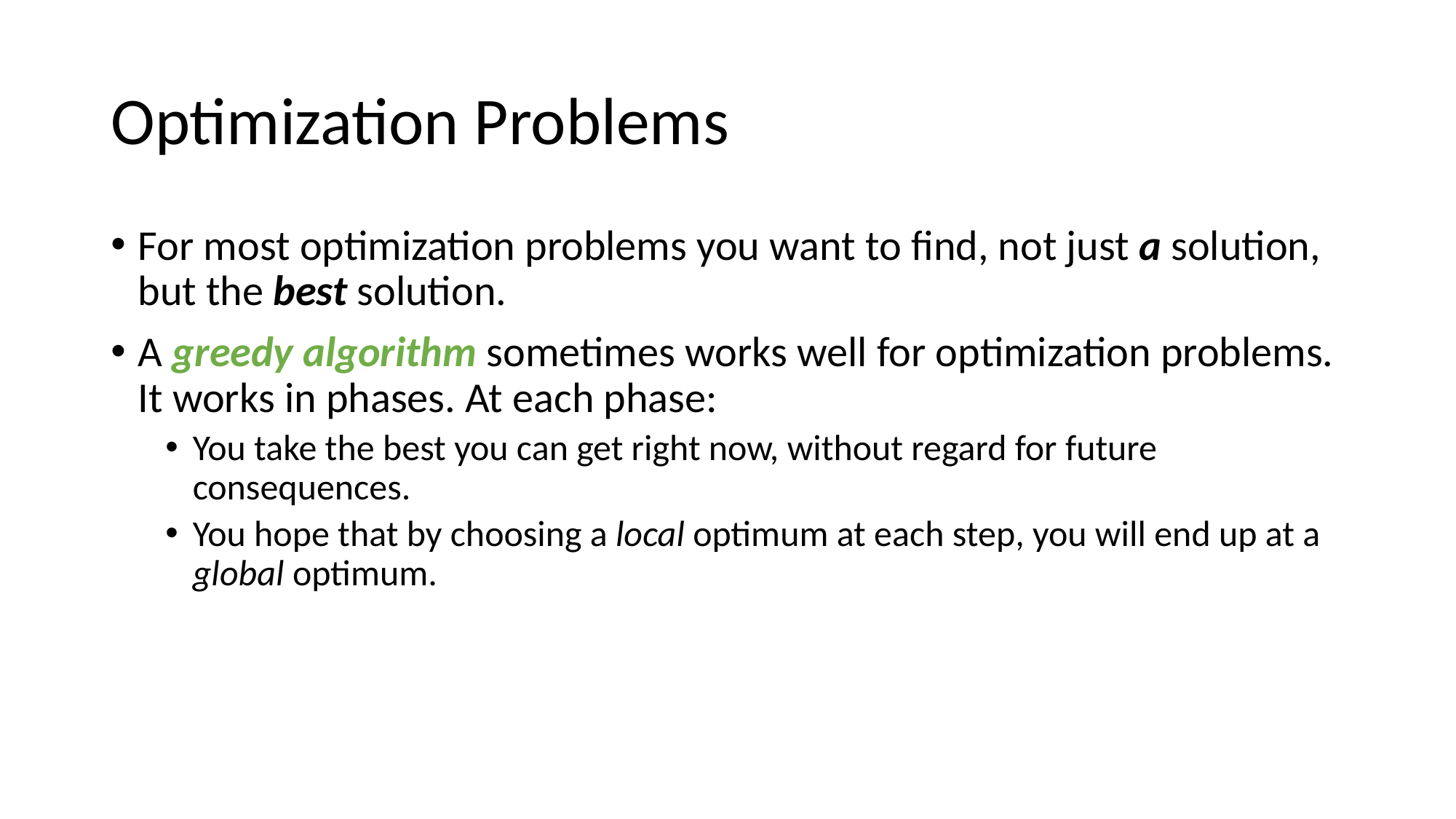

# Optimization Problems
For most optimization problems you want to find, not just a solution, but the best solution.
A greedy algorithm sometimes works well for optimization problems. It works in phases. At each phase:
You take the best you can get right now, without regard for future consequences.
You hope that by choosing a local optimum at each step, you will end up at a global optimum.